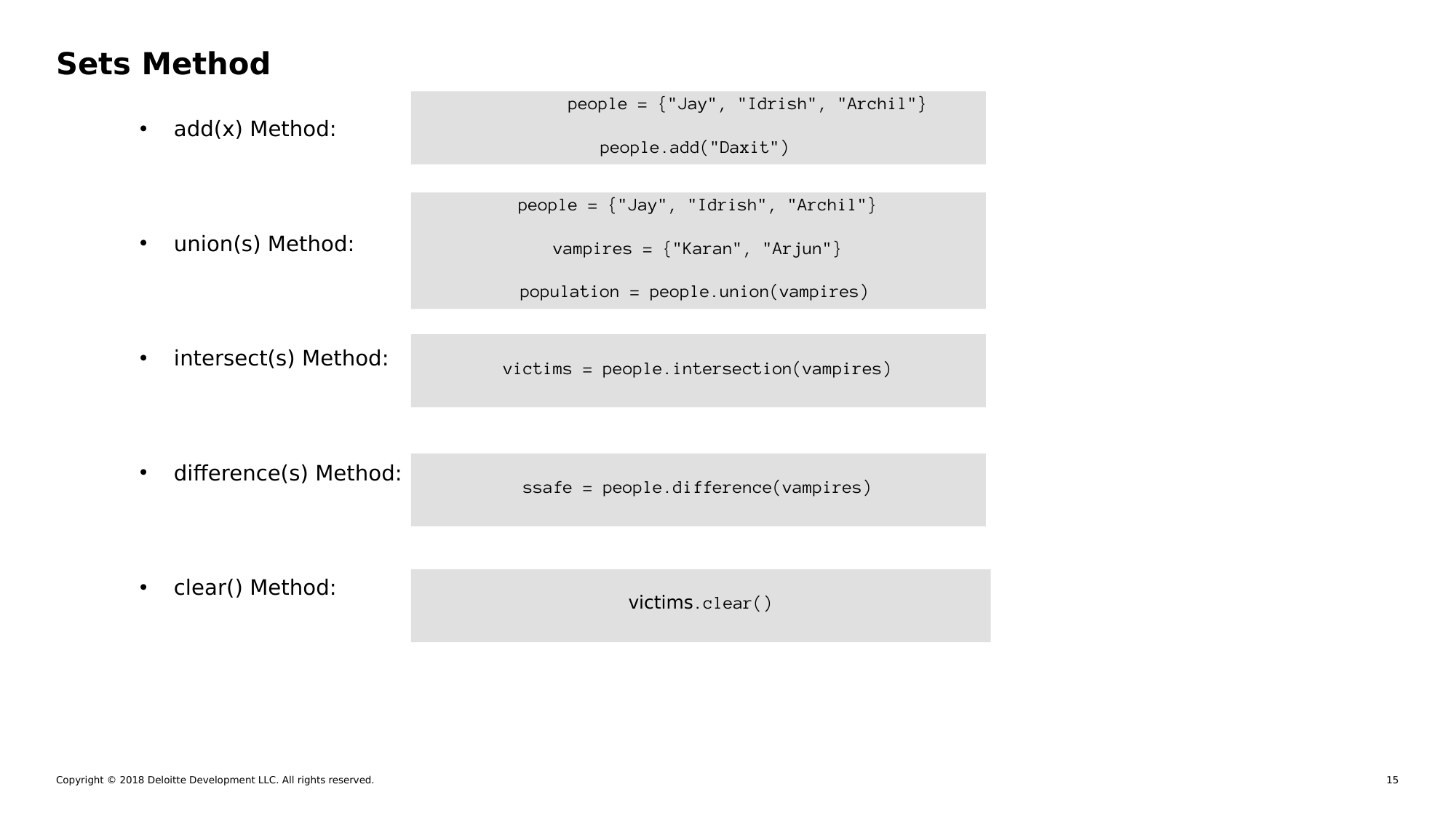

# Sets Method
          people = {"Jay", "Idrish", "Archil"}

people.add("Daxit")
add(x) Method:

union(s) Method:

intersect(s) Method:

difference(s) Method:

clear() Method:

people = {"Jay", "Idrish", "Archil"}

vampires = {"Karan", "Arjun"}

population = people.union(vampires)

victims = people.intersection(vampires)

ssafe = people.difference(vampires)

victims.clear()